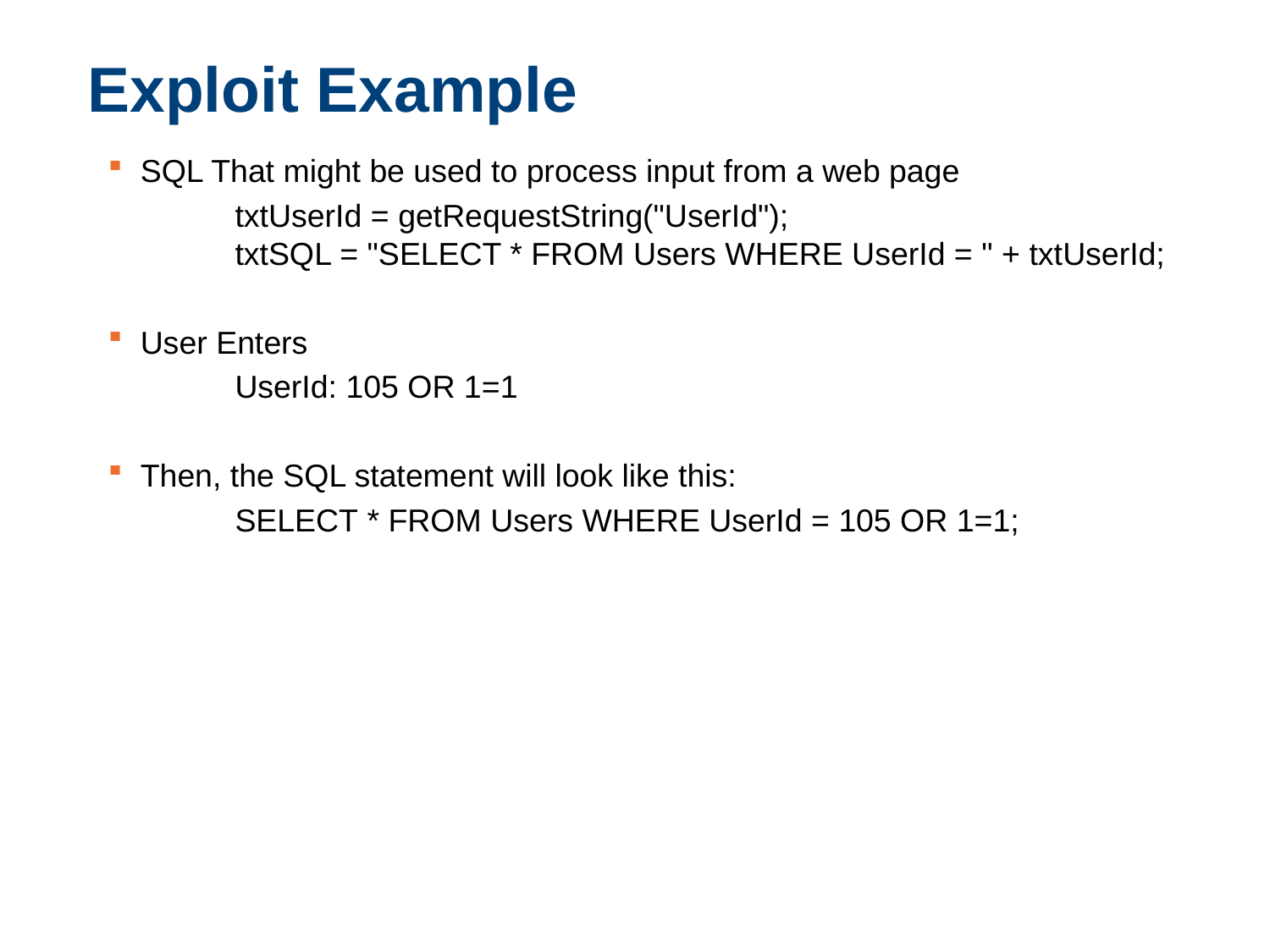

# Exploit Example
SQL That might be used to process input from a web page
	txtUserId = getRequestString("UserId");
	txtSQL = "SELECT * FROM Users WHERE UserId = " + txtUserId;

User Enters
	UserId: 105 OR 1=1

Then, the SQL statement will look like this:
	SELECT * FROM Users WHERE UserId = 105 OR 1=1;